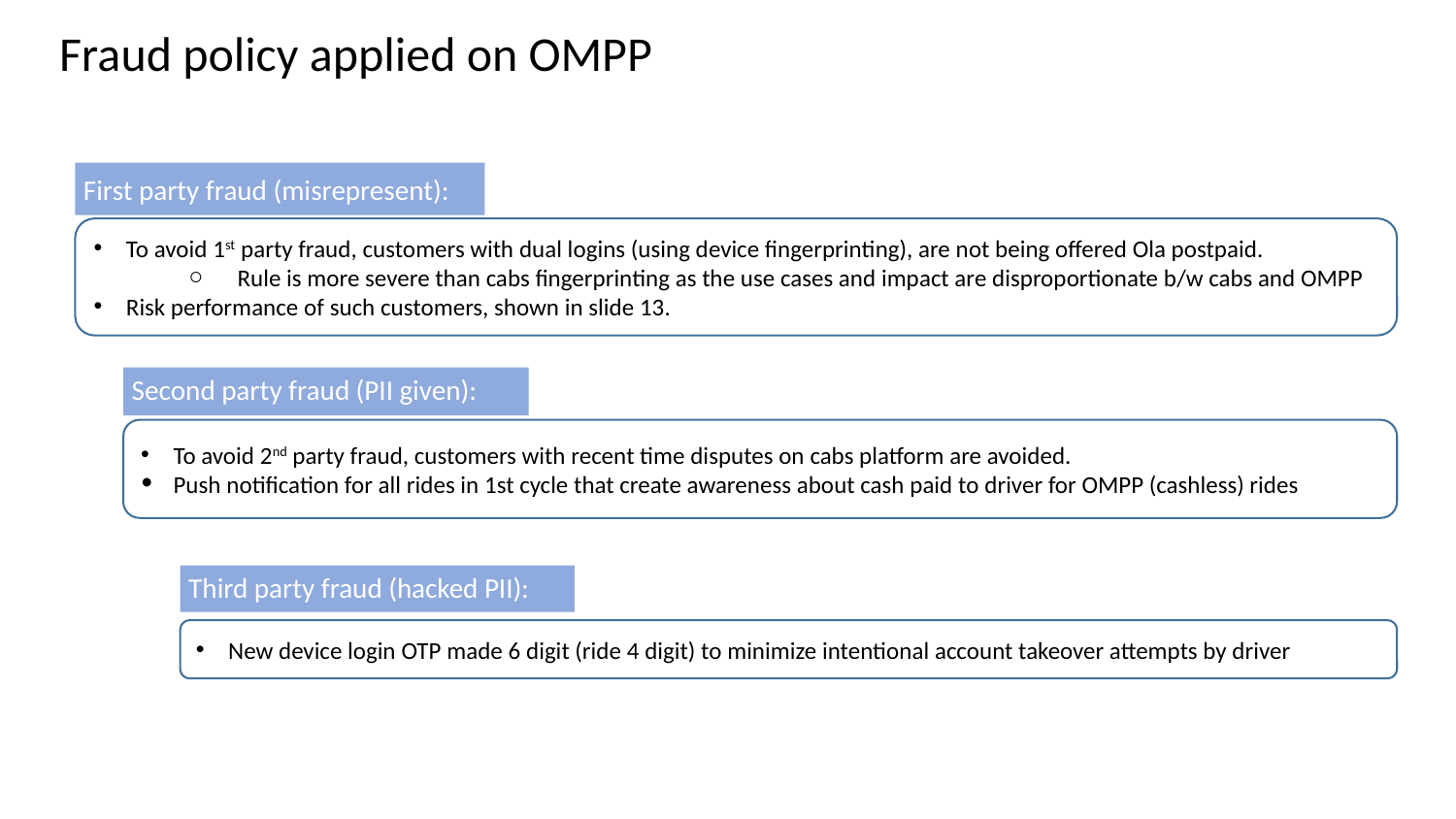

Fraud policy applied on OMPP
First party fraud (misrepresent):
To avoid 1st party fraud, customers with dual logins (using device fingerprinting), are not being offered Ola postpaid.
Rule is more severe than cabs fingerprinting as the use cases and impact are disproportionate b/w cabs and OMPP
Risk performance of such customers, shown in slide 13.
Second party fraud (PII given):
To avoid 2nd party fraud, customers with recent time disputes on cabs platform are avoided.
Push notification for all rides in 1st cycle that create awareness about cash paid to driver for OMPP (cashless) rides
Third party fraud (hacked PII):
New device login OTP made 6 digit (ride 4 digit) to minimize intentional account takeover attempts by driver